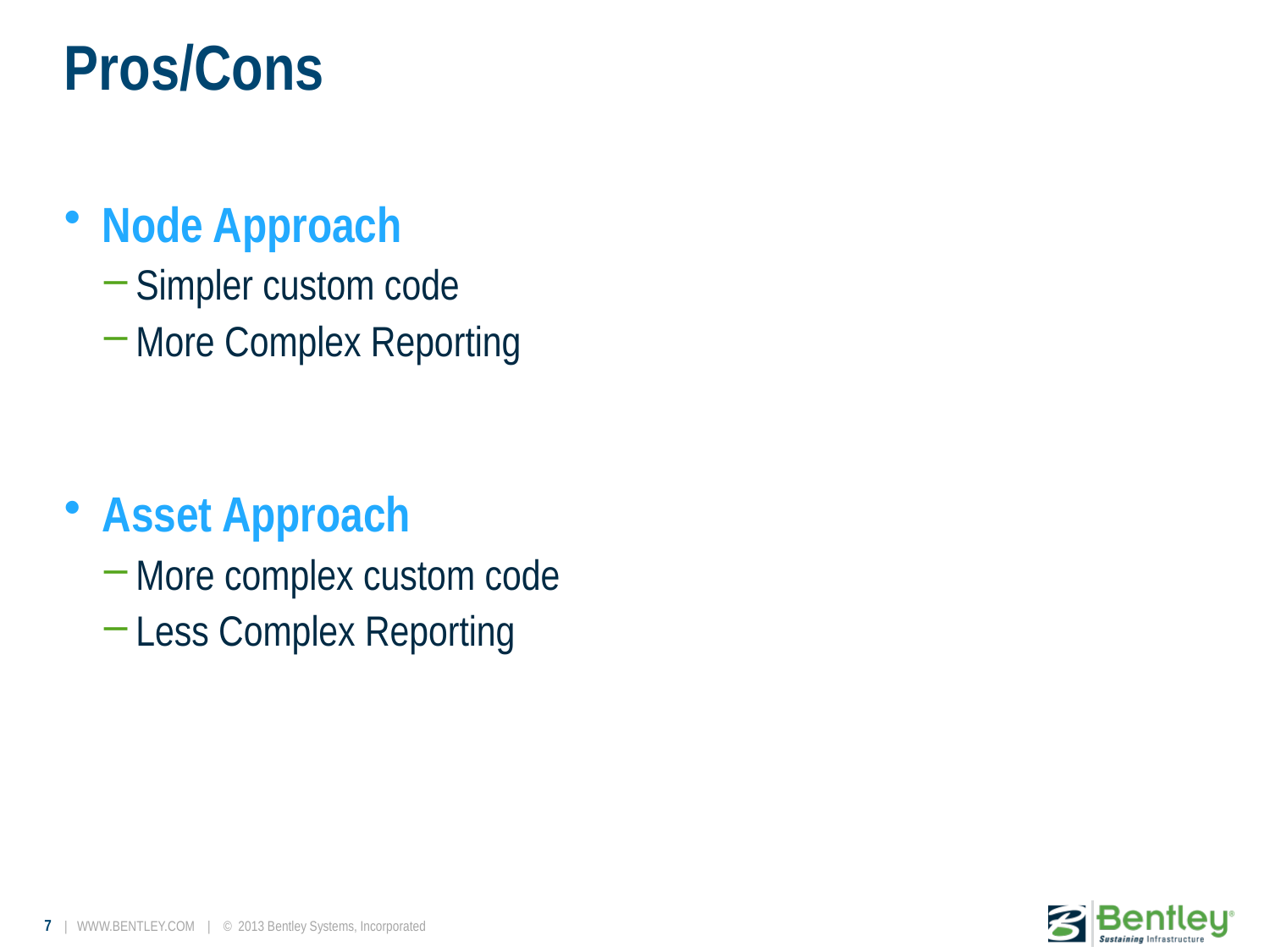

# Pros/Cons
Node Approach
Simpler custom code
More Complex Reporting

Asset Approach
More complex custom code
Less Complex Reporting